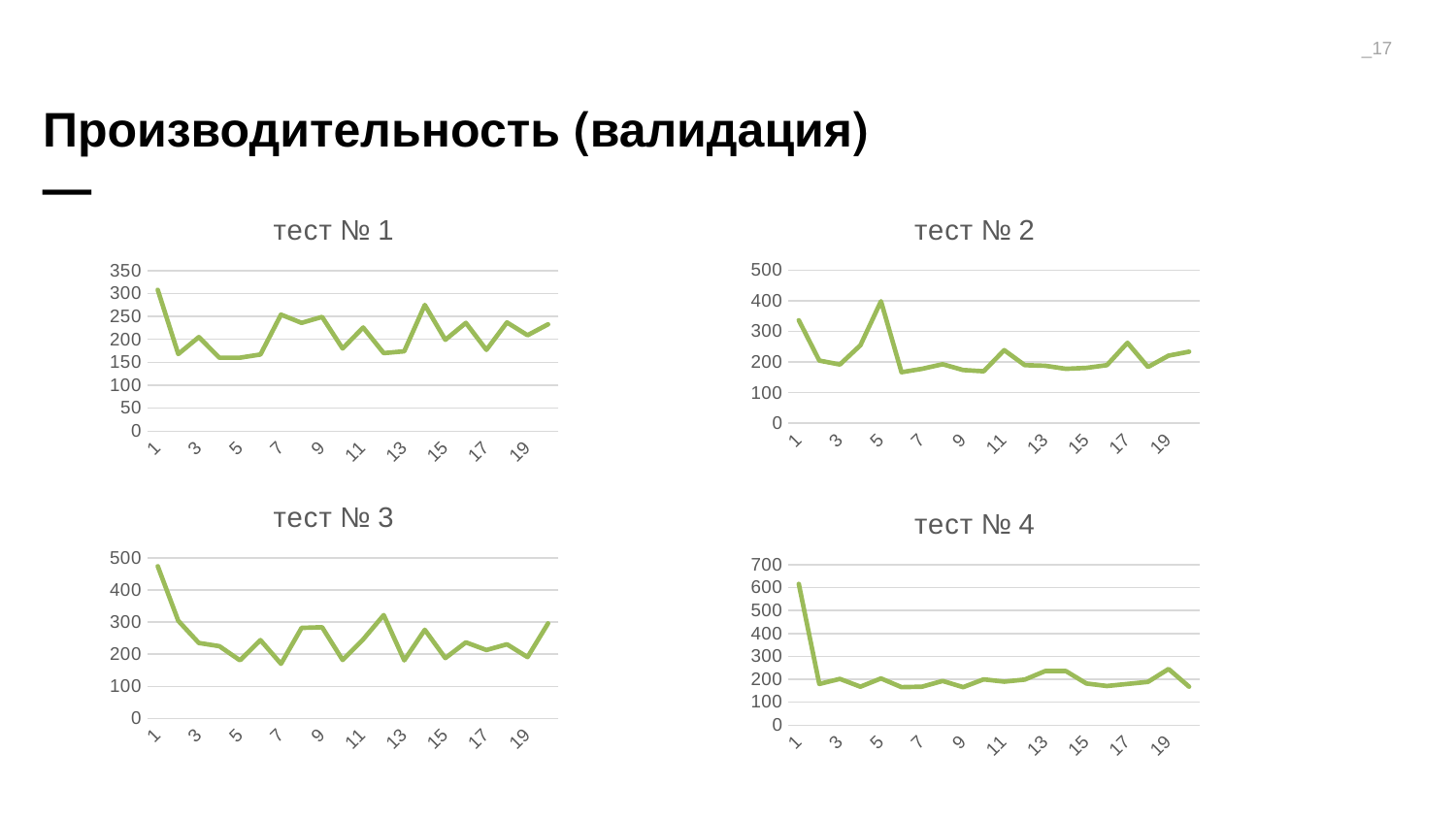

_17
Производительность (валидация)
—

### Chart:

| Category | тест № 1 |
|---|---|
| 1 | 308.0 |
| 2 | 168.0 |
| 3 | 205.0 |
| 4 | 160.0 |
| 5 | 160.0 |
| 6 | 167.0 |
| 7 | 254.0 |
| 8 | 236.0 |
| 9 | 249.0 |
| 10 | 180.0 |
| 11 | 226.0 |
| 12 | 170.0 |
| 13 | 174.0 |
| 14 | 275.0 |
| 15 | 199.0 |
| 16 | 236.0 |
| 17 | 177.0 |
| 18 | 237.0 |
| 19 | 209.0 |
| 20 | 233.0 |

### Chart:

| Category | тест № 2 |
|---|---|
| 1 | 337.0 |
| 2 | 205.0 |
| 3 | 192.0 |
| 4 | 255.0 |
| 5 | 399.0 |
| 6 | 167.0 |
| 7 | 178.0 |
| 8 | 193.0 |
| 9 | 174.0 |
| 10 | 170.0 |
| 11 | 239.0 |
| 12 | 190.0 |
| 13 | 188.0 |
| 14 | 178.0 |
| 15 | 181.0 |
| 16 | 190.0 |
| 17 | 263.0 |
| 18 | 184.0 |
| 19 | 221.0 |
| 20 | 234.0 |

### Chart:

| Category | тест № 3 |
|---|---|
| 1 | 474.0 |
| 2 | 304.0 |
| 3 | 235.0 |
| 4 | 225.0 |
| 5 | 181.0 |
| 6 | 244.0 |
| 7 | 170.0 |
| 8 | 282.0 |
| 9 | 284.0 |
| 10 | 182.0 |
| 11 | 246.0 |
| 12 | 322.0 |
| 13 | 181.0 |
| 14 | 276.0 |
| 15 | 188.0 |
| 16 | 237.0 |
| 17 | 213.0 |
| 18 | 231.0 |
| 19 | 191.0 |
| 20 | 296.0 |

### Chart:

| Category | тест № 4 |
|---|---|
| 1 | 616.0 |
| 2 | 180.0 |
| 3 | 202.0 |
| 4 | 168.0 |
| 5 | 204.0 |
| 6 | 166.0 |
| 7 | 168.0 |
| 8 | 193.0 |
| 9 | 166.0 |
| 10 | 200.0 |
| 11 | 190.0 |
| 12 | 199.0 |
| 13 | 236.0 |
| 14 | 236.0 |
| 15 | 182.0 |
| 16 | 171.0 |
| 17 | 180.0 |
| 18 | 189.0 |
| 19 | 245.0 |
| 20 | 168.0 |